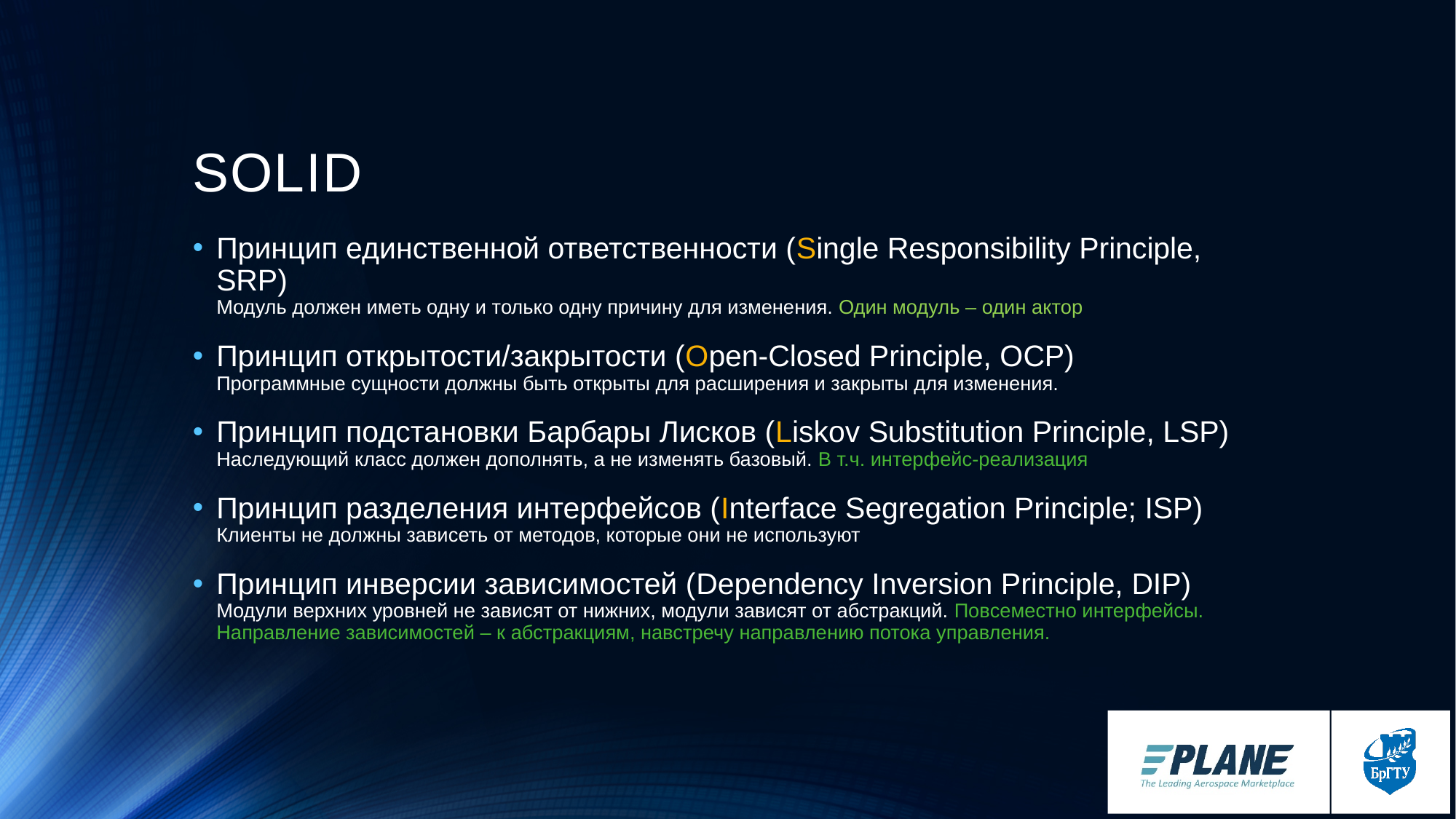

# SOLID
Принцип единственной ответственности (Single Responsibility Principle, SRP)
Модуль должен иметь одну и только одну причину для изменения. Один модуль – один актор
Принцип открытости/закрытости (Open-Closed Principle, OCP)
Программные сущности должны быть открыты для расширения и закрыты для изменения.
Принцип подстановки Барбары Лисков (Liskov Substitution Principle, LSP)
Наследующий класс должен дополнять, а не изменять базовый. В т.ч. интерфейс-реализация
Принцип разделения интерфейсов (Interface Segregation Principle; ISP)
Клиенты не должны зависеть от методов, которые они не используют
Принцип инверсии зависимостей (Dependency Inversion Principle, DIP)
Модули верхних уровней не зависят от нижних, модули зависят от абстракций. Повсеместно интерфейсы. Направление зависимостей – к абстракциям, навстречу направлению потока управления.